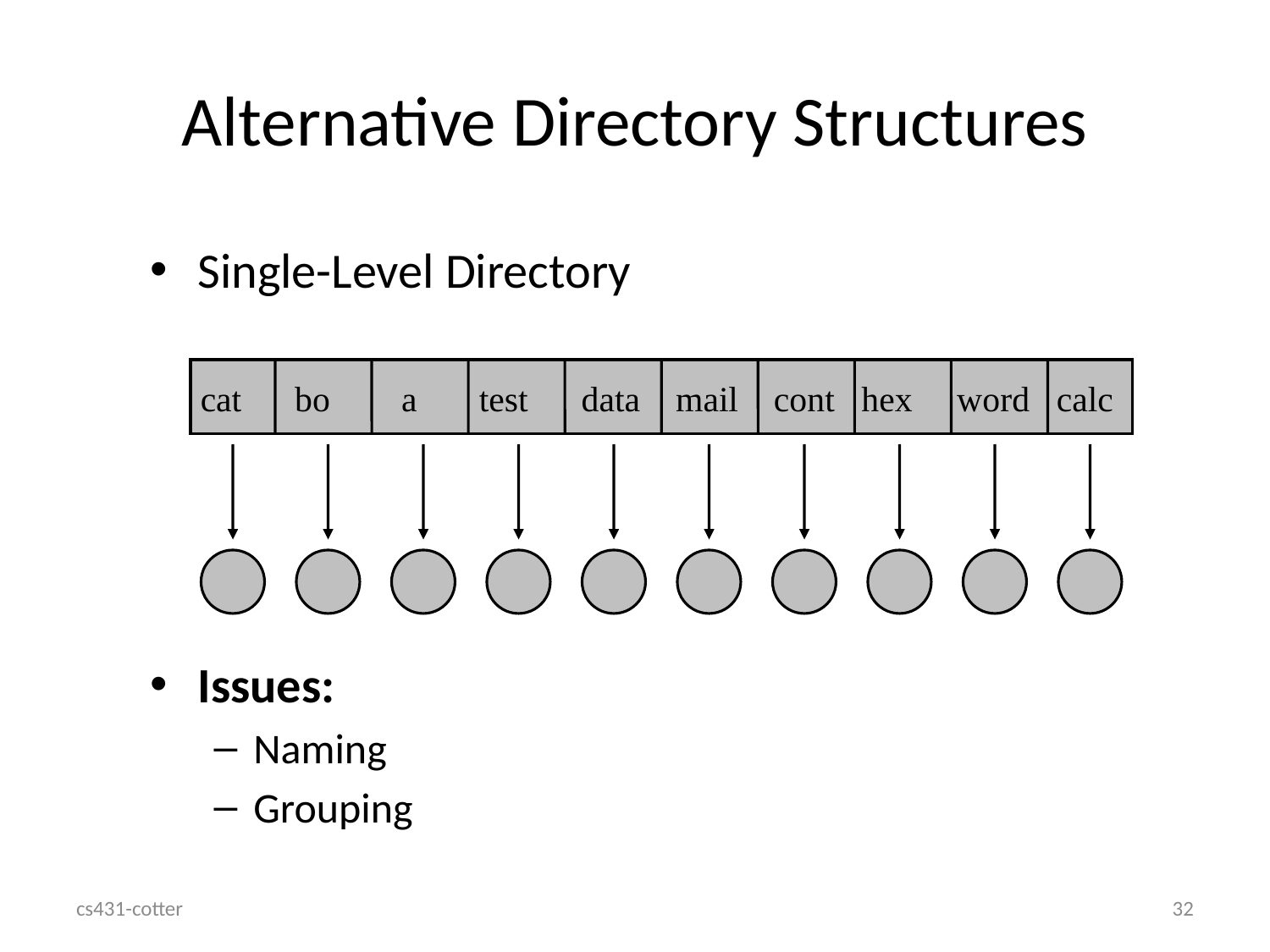

# Alternative Directory Structures
Single-Level Directory

Issues:
Naming
Grouping

cat      bo        a       test      data    mail    cont   hex     word   calc

cs431-cotter
32